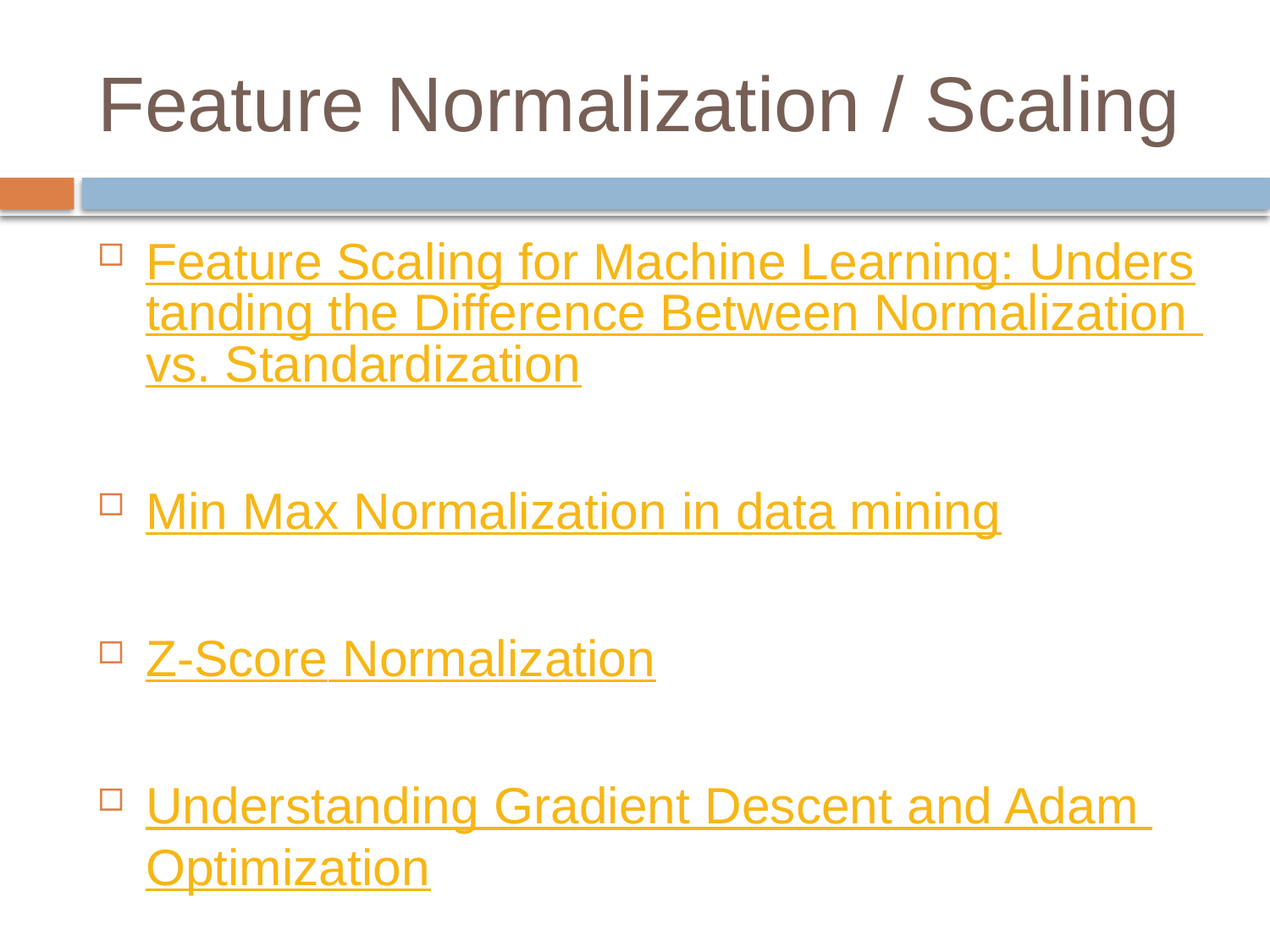

# Feature Normalization / Scaling
Feature Scaling for Machine Learning: Understanding the Difference Between Normalization vs. Standardization

Min Max Normalization in data mining

Z-Score Normalization

Understanding Gradient Descent and Adam Optimization